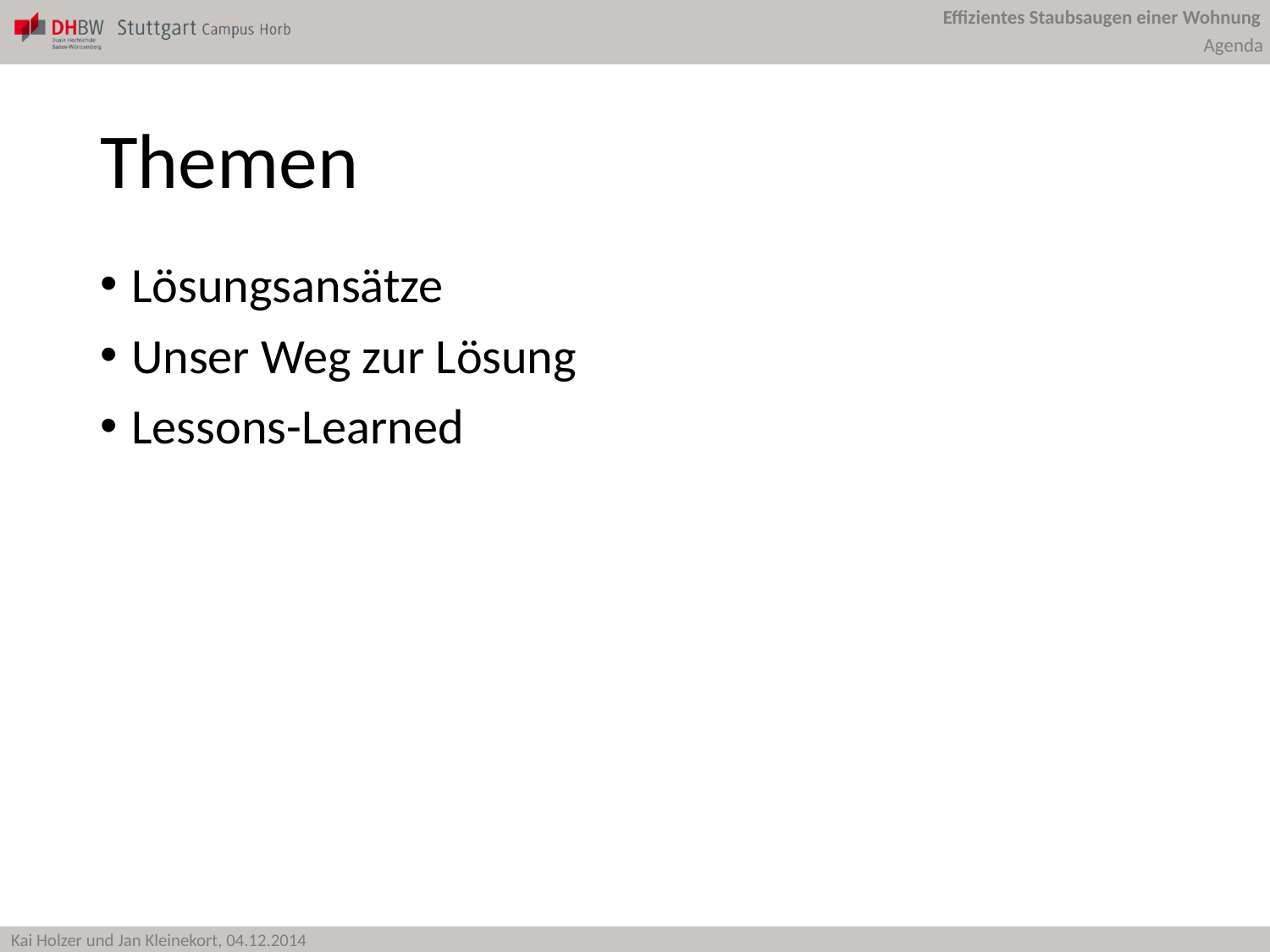

Agenda
# Themen
Lösungsansätze
Unser Weg zur Lösung
Lessons-Learned